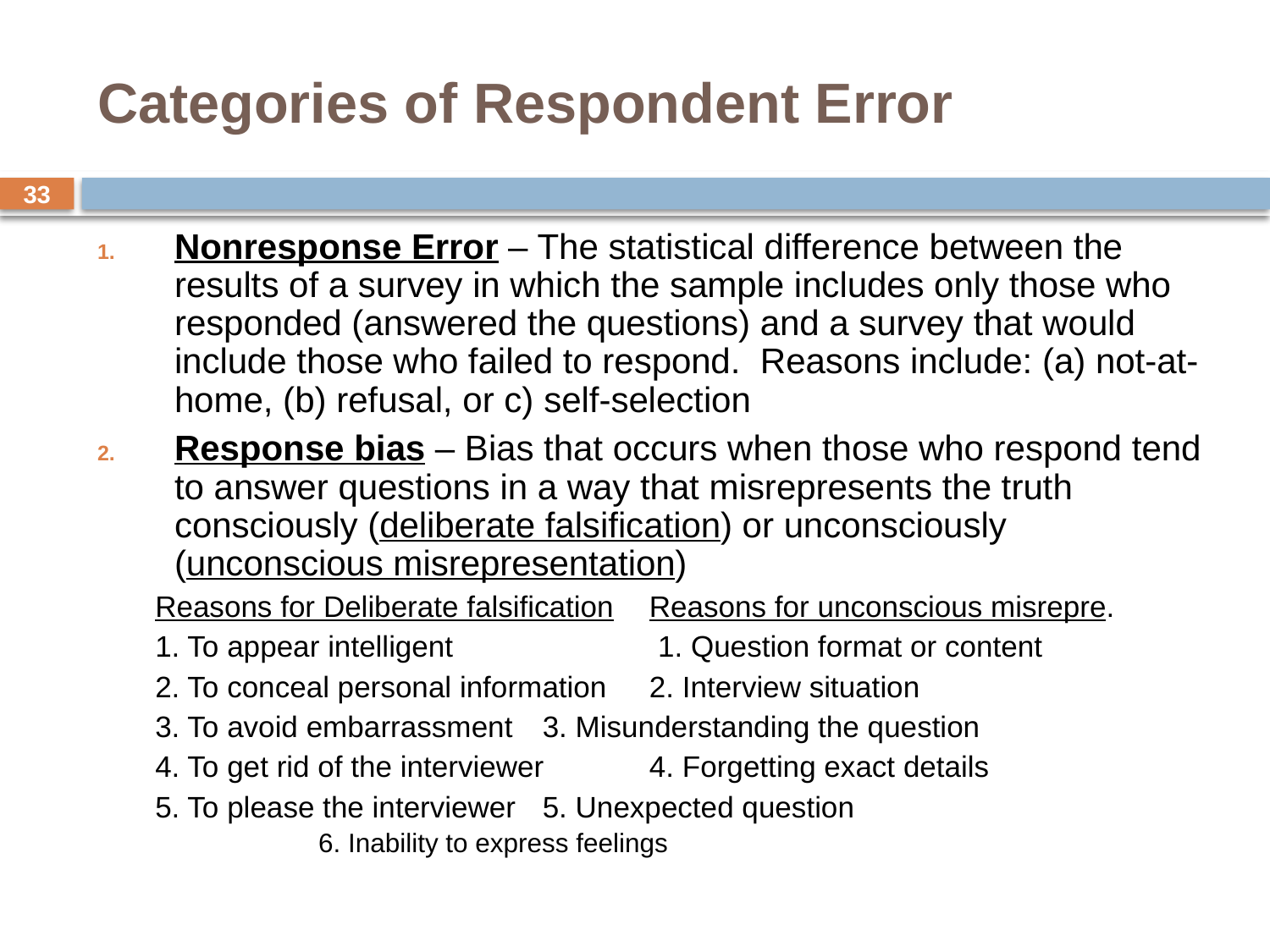

# Categories of Respondent Error
33
Nonresponse Error – The statistical difference between the results of a survey in which the sample includes only those who responded (answered the questions) and a survey that would include those who failed to respond.  Reasons include: (a) not-at-home, (b) refusal, or c) self-selection
Response bias – Bias that occurs when those who respond tend to answer questions in a way that misrepresents the truth consciously (deliberate falsification) or unconsciously (unconscious misrepresentation)
Reasons for Deliberate falsification	Reasons for unconscious misrepre.
1. To appear intelligent		              1. Question format or content
2. To conceal personal information	2. Interview situation
3. To avoid embarrassment		3. Misunderstanding the question
4. To get rid of the interviewer		4. Forgetting exact details
5. To please the interviewer		5. Unexpected question
					6. Inability to express feelings